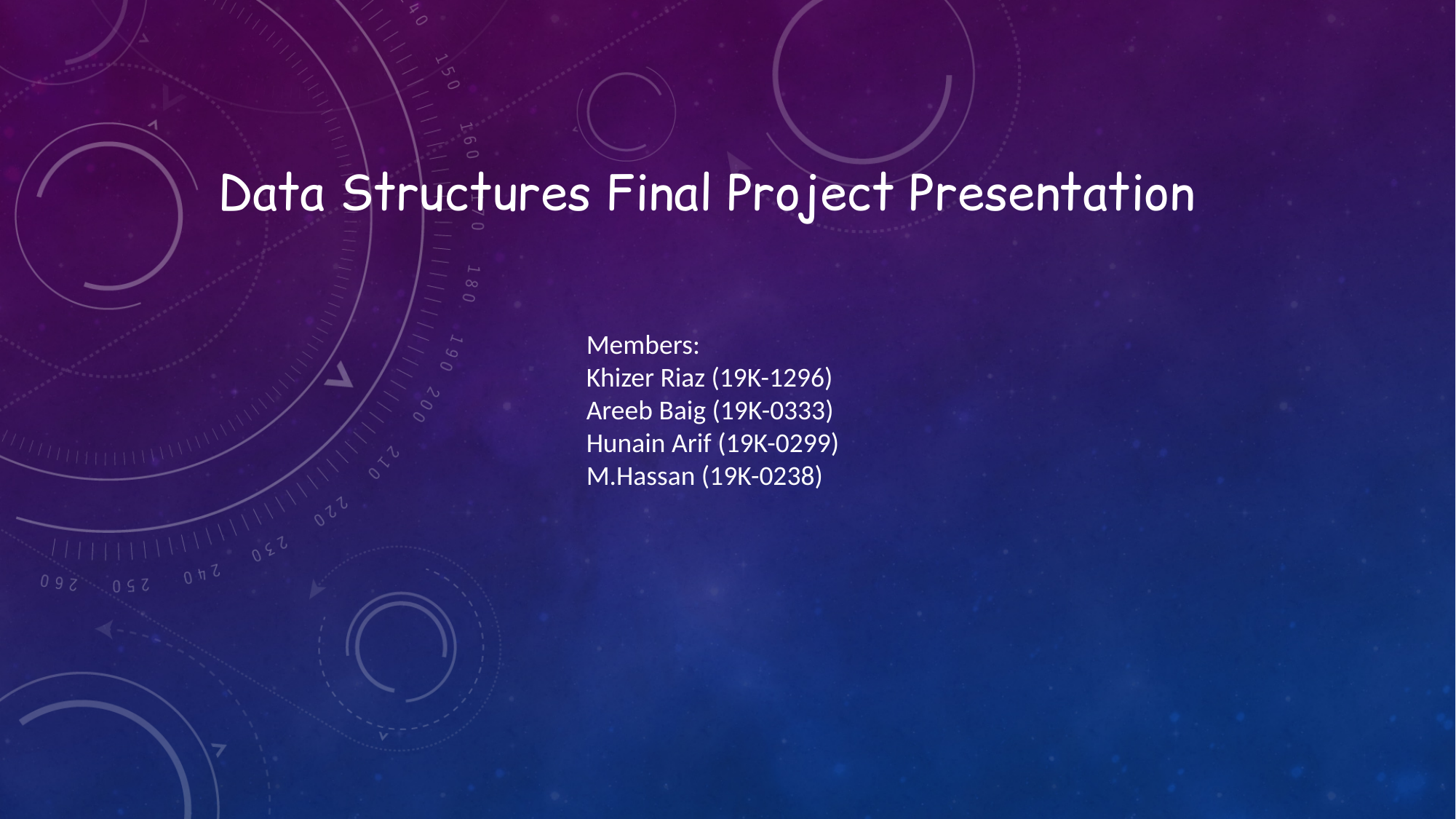

Data Structures Final Project Presentation
Members:
Khizer Riaz (19K-1296)
Areeb Baig (19K-0333)
Hunain Arif (19K-0299)
M.Hassan (19K-0238)